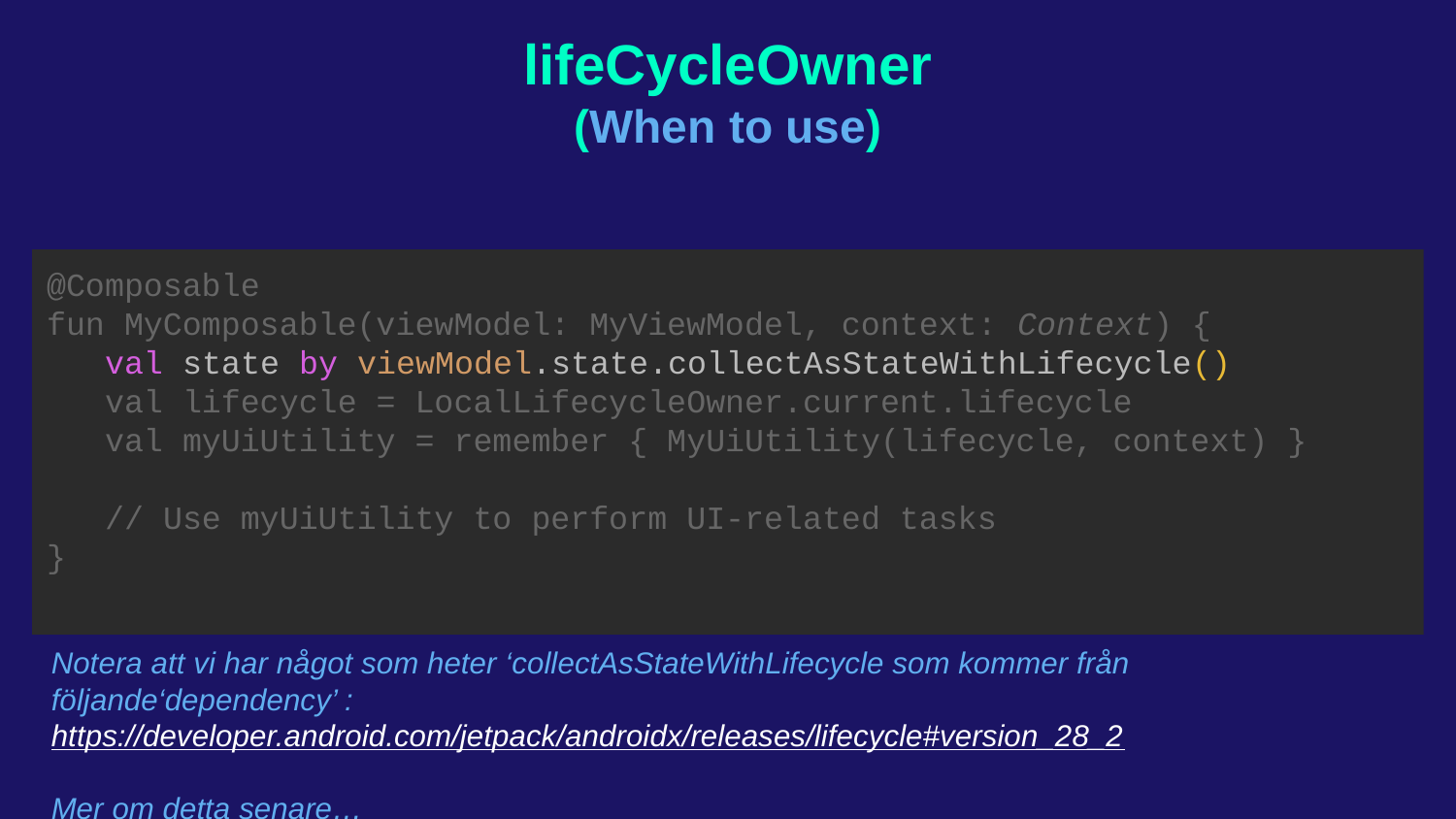

lifeCycleOwner
(When to use)
@Composable
fun MyComposable(viewModel: MyViewModel, context: Context) {
   val state by viewModel.state.collectAsStateWithLifecycle()
   val lifecycle = LocalLifecycleOwner.current.lifecycle
   val myUiUtility = remember { MyUiUtility(lifecycle, context) }

   // Use myUiUtility to perform UI-related tasks
}

Notera att vi har något som heter ‘collectAsStateWithLifecycle som kommer från följande‘dependency’ : https://developer.android.com/jetpack/androidx/releases/lifecycle#version_28_2

Mer om detta senare…